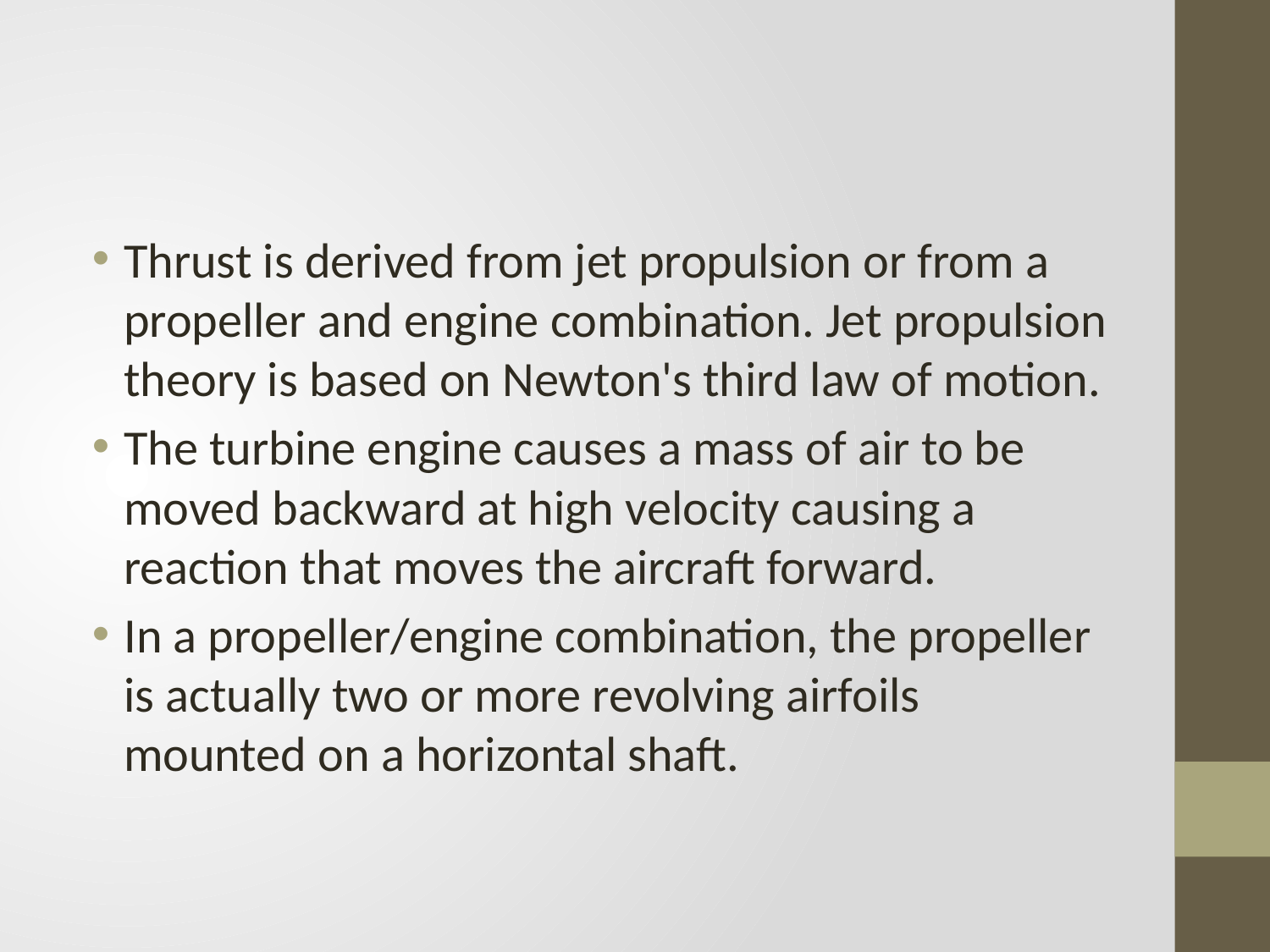

#
Thrust is derived from jet propulsion or from a propeller and engine combination. Jet propulsion theory is based on Newton's third law of motion.
The turbine engine causes a mass of air to be moved backward at high velocity causing a reaction that moves the aircraft forward.
In a propeller/engine combination, the propeller is actually two or more revolving airfoils mounted on a horizontal shaft.